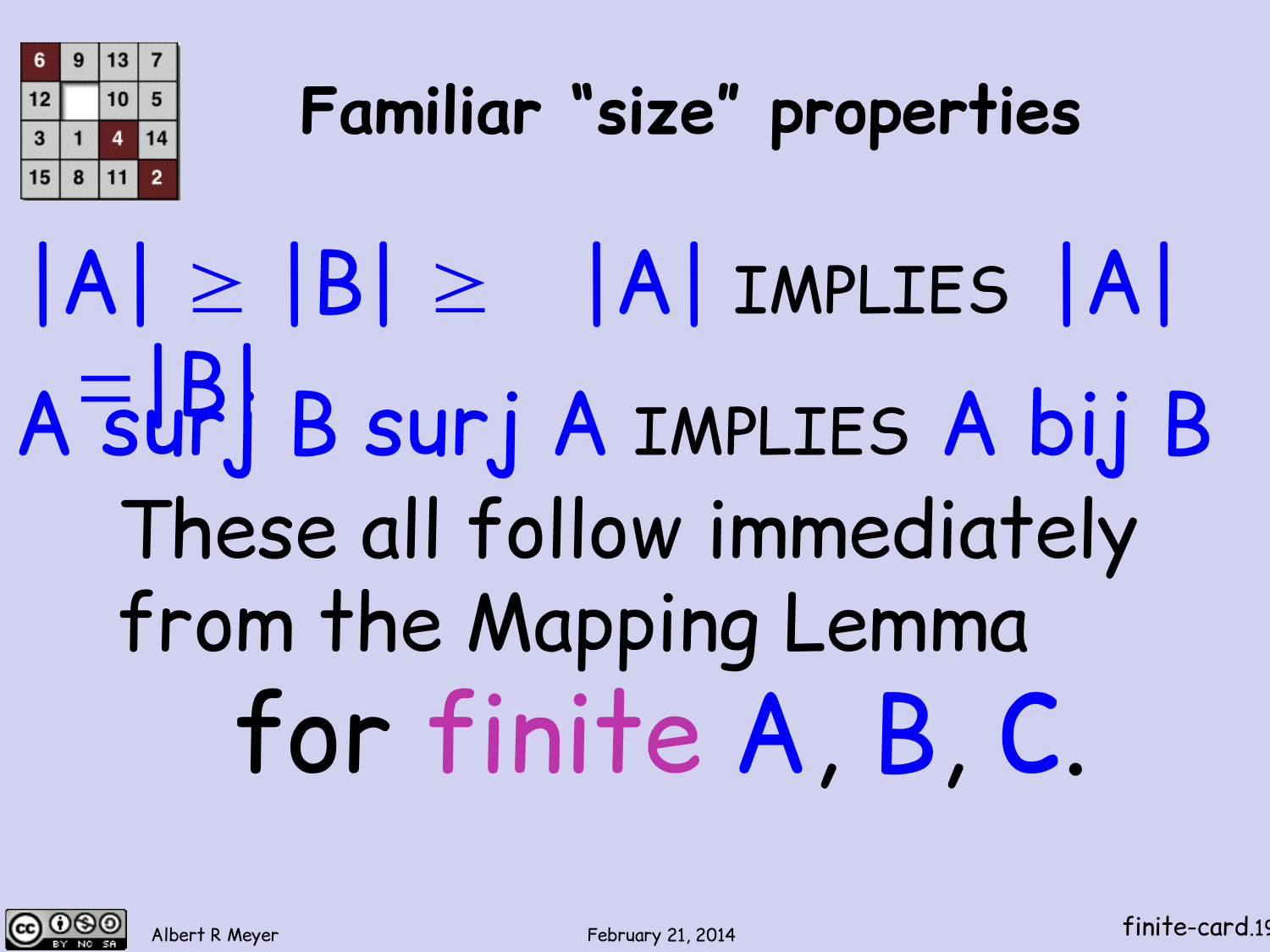

# Familiar “size” properties
|A| ≥ |B| ≥  |A| IMPLIES  |A|=|B|
A surj B surj A IMPLIES A bij B
These all follow immediately
from the Mapping Lemma
 for finite A, B, C.